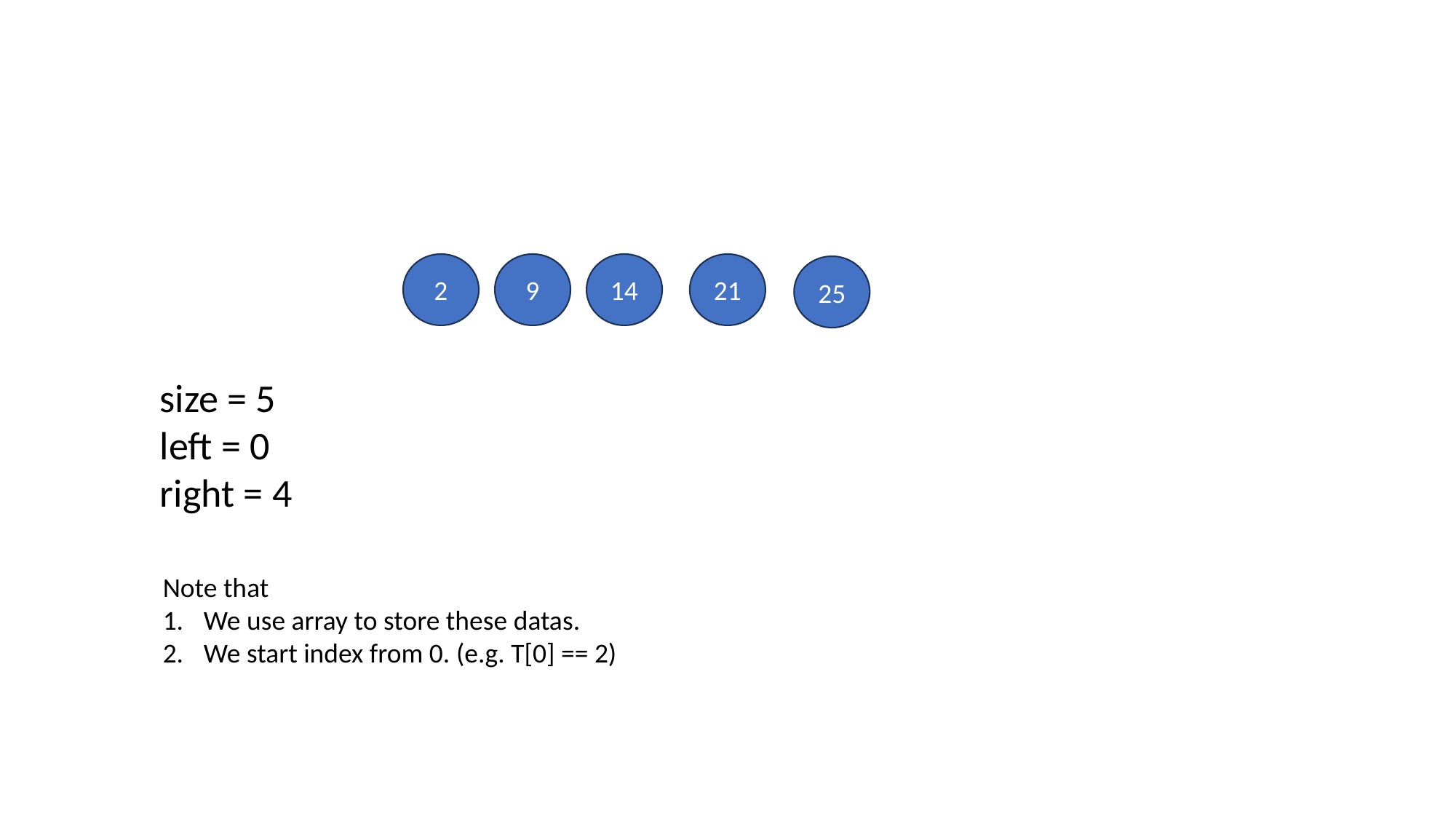

2
9
14
21
25
size = 5
left = 0
right = 4
Note that
We use array to store these datas.
We start index from 0. (e.g. T[0] == 2)